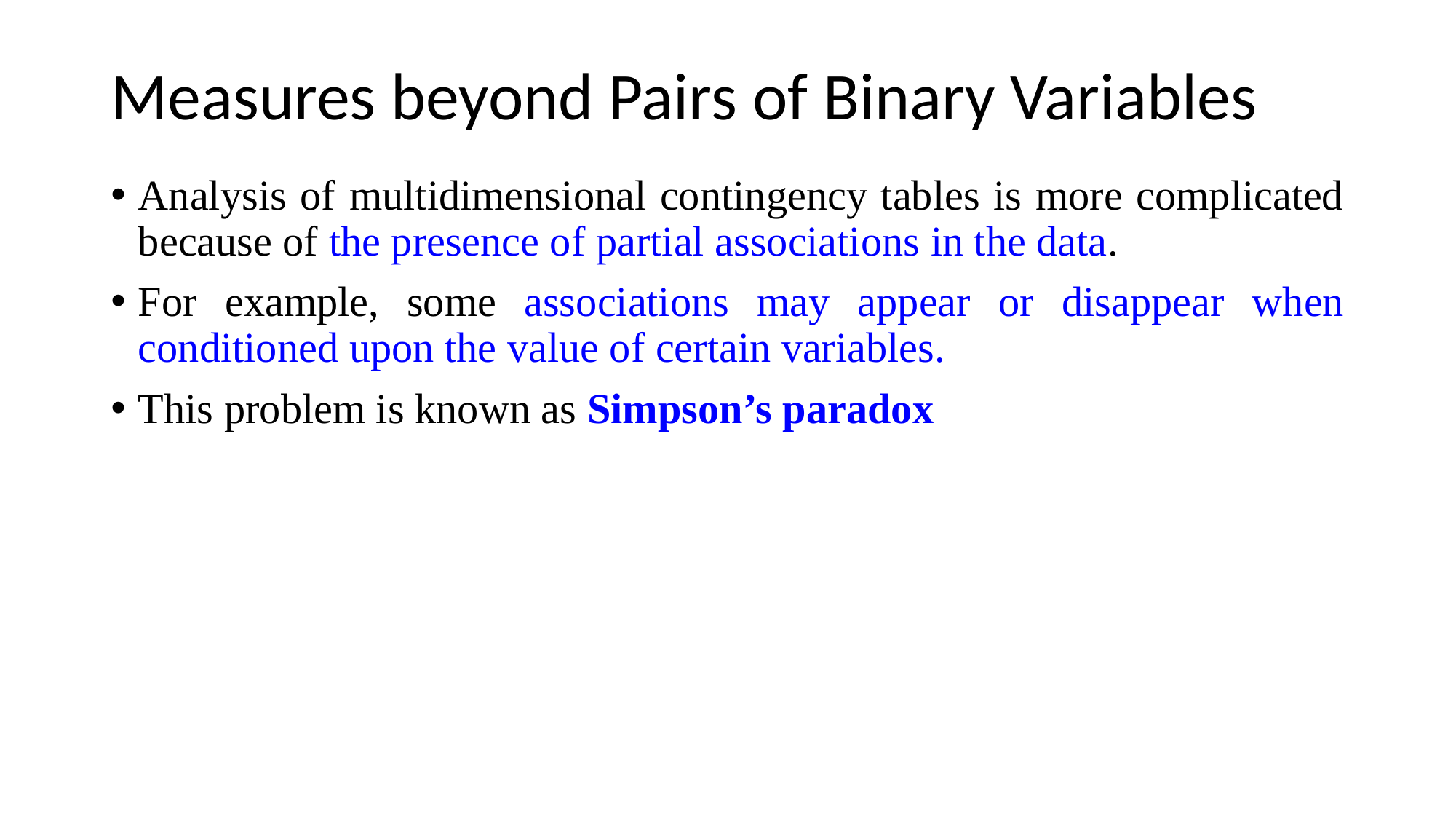

# Measures beyond Pairs of Binary Variables
Analysis of multidimensional contingency tables is more complicated because of the presence of partial associations in the data.
For example, some associations may appear or disappear when conditioned upon the value of certain variables.
This problem is known as Simpson’s paradox